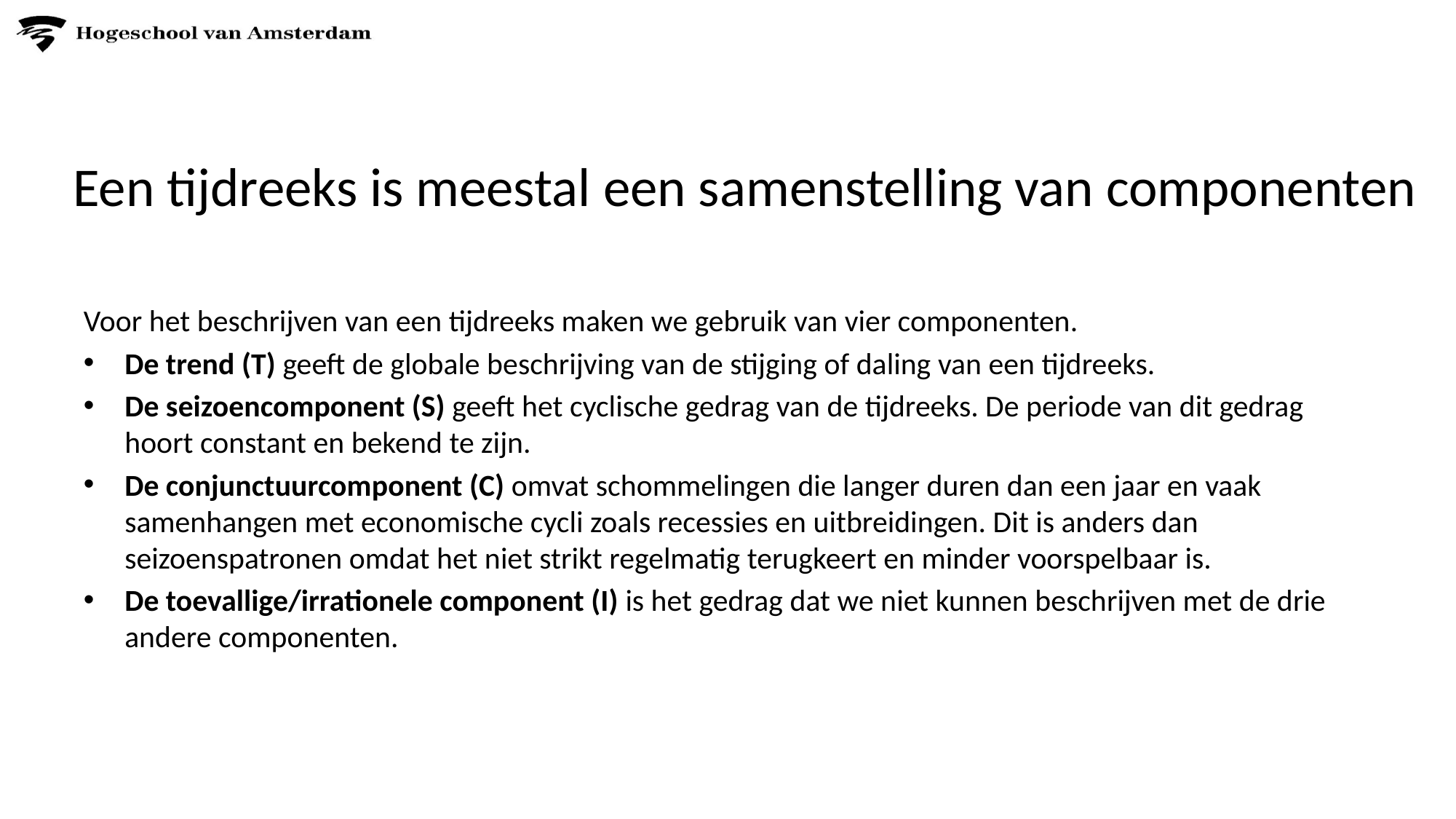

# Een tijdreeks is meestal een samenstelling van componenten
Voor het beschrijven van een tijdreeks maken we gebruik van vier componenten.
De trend (T) geeft de globale beschrijving van de stijging of daling van een tijdreeks.
De seizoencomponent (S) geeft het cyclische gedrag van de tijdreeks. De periode van dit gedrag hoort constant en bekend te zijn.
De conjunctuurcomponent (C) omvat schommelingen die langer duren dan een jaar en vaak samenhangen met economische cycli zoals recessies en uitbreidingen. Dit is anders dan seizoenspatronen omdat het niet strikt regelmatig terugkeert en minder voorspelbaar is.
De toevallige/irrationele component (I) is het gedrag dat we niet kunnen beschrijven met de drie andere componenten.